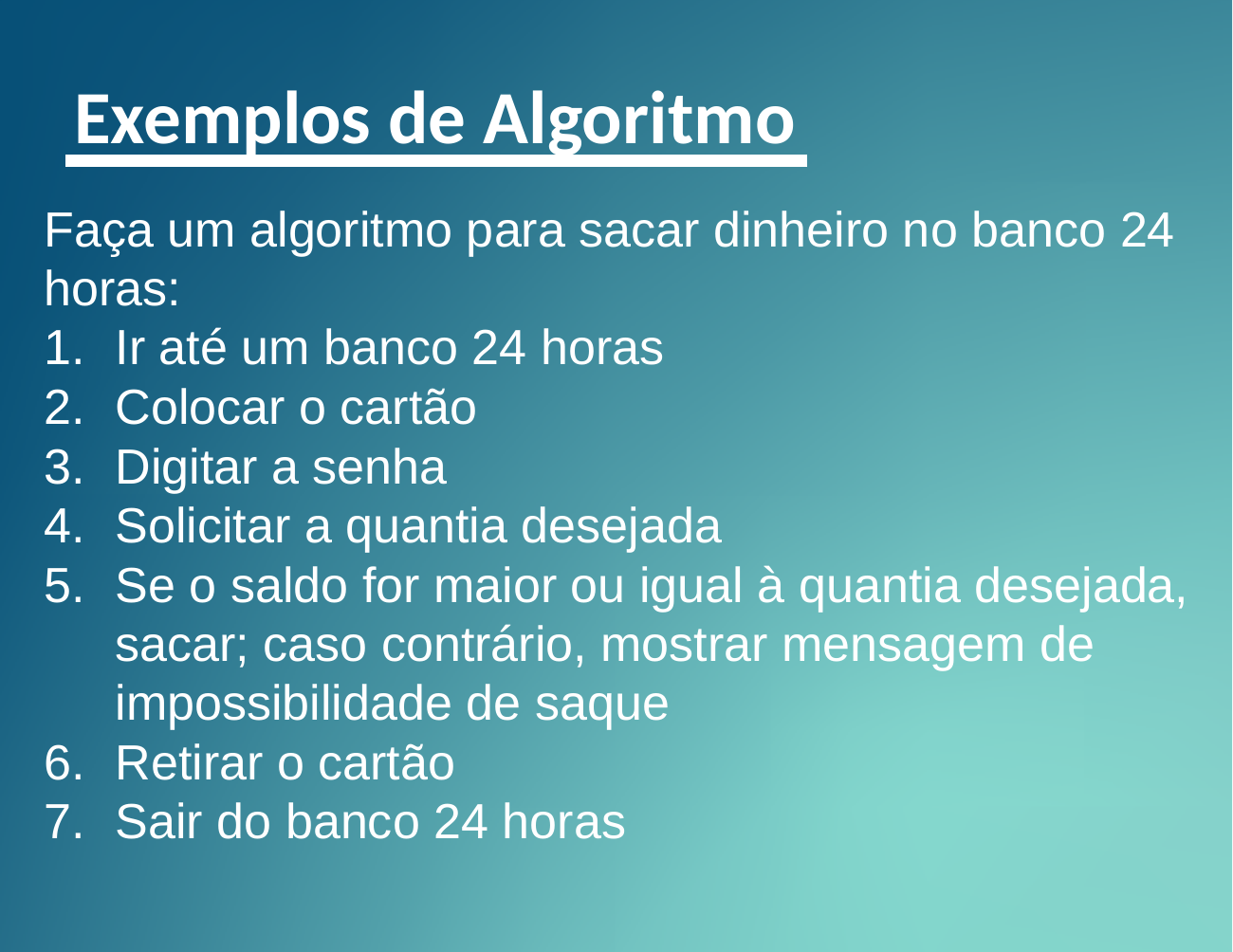

Exemplos de Algoritmo
Faça um algoritmo para sacar dinheiro no banco 24 horas:
Ir até um banco 24 horas
Colocar o cartão
Digitar a senha
Solicitar a quantia desejada
Se o saldo for maior ou igual à quantia desejada, sacar; caso contrário, mostrar mensagem de impossibilidade de saque
Retirar o cartão
Sair do banco 24 horas